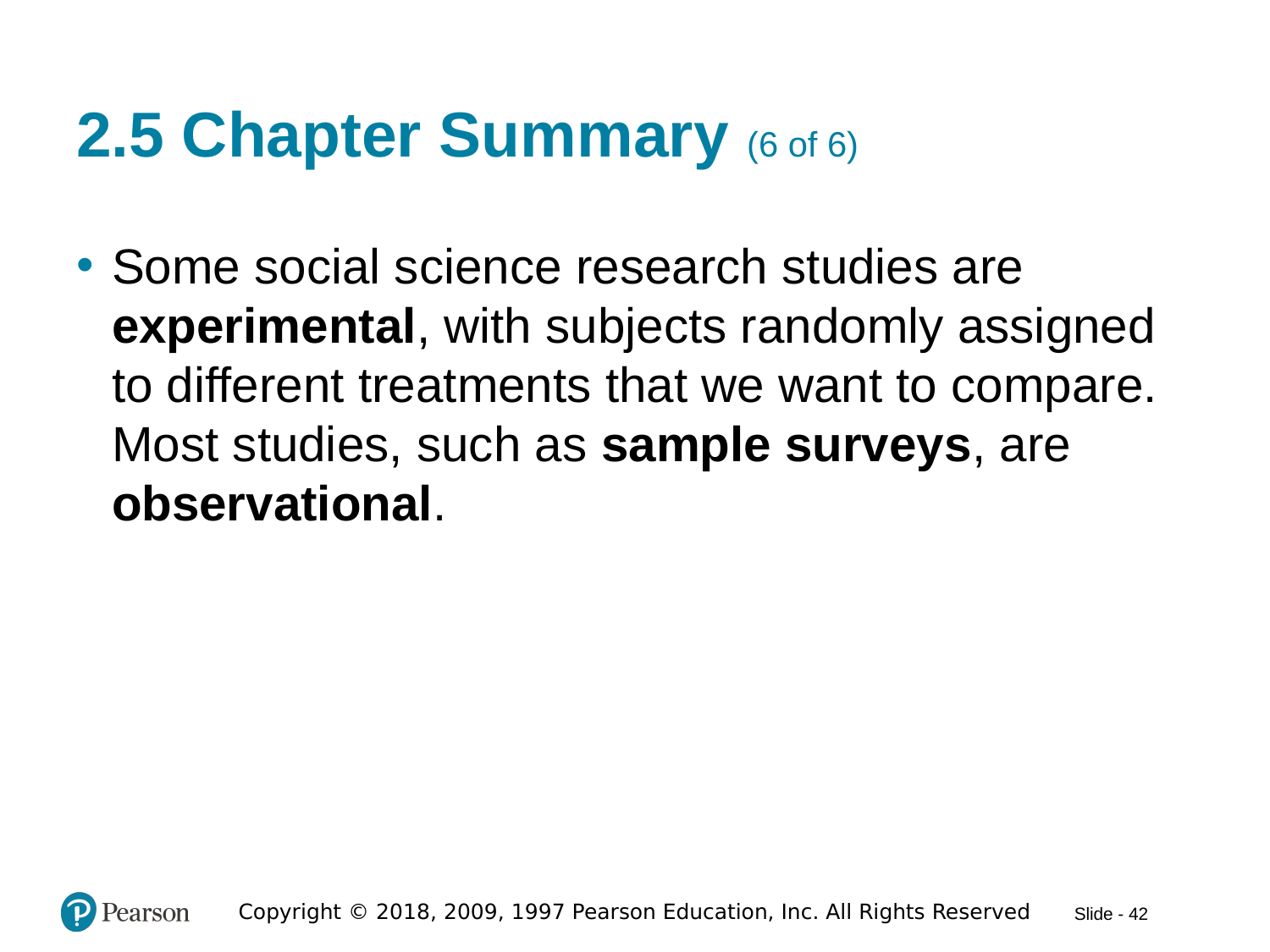

# 2.5 Chapter Summary (6 of 6)
Some social science research studies are experimental, with subjects randomly assigned to different treatments that we want to compare. Most studies, such as sample surveys, are observational.